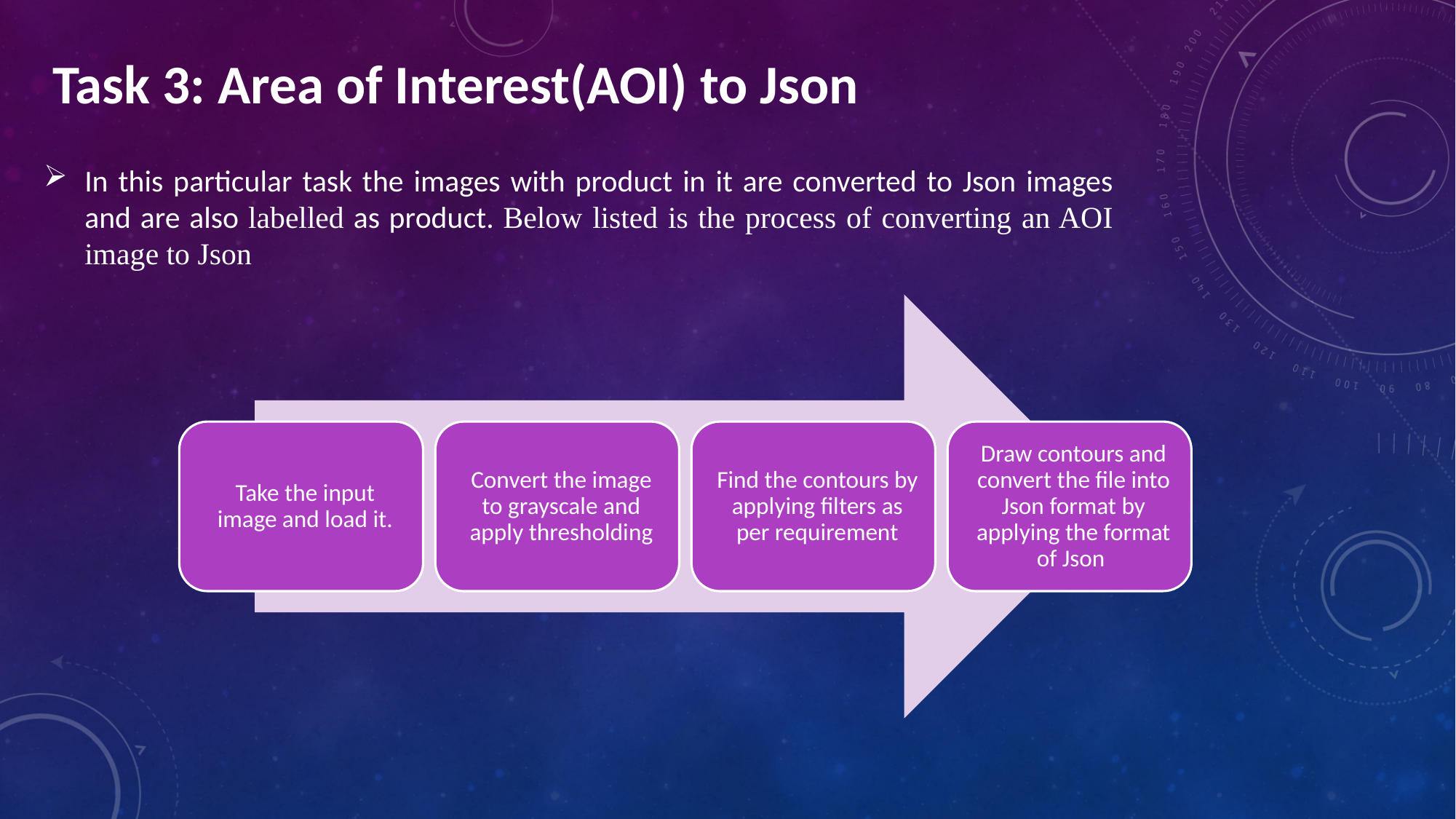

Task 3: Area of Interest(AOI) to Json

In this particular task the images with product in it are converted to Json images and are also labelled as product. Below listed is the process of converting an AOI image to Json
Take the input image and load it.
Convert the image to grayscale and apply thresholding
Find the contours by applying filters as per requirement
Draw contours and convert the file into Json format by applying the format of Json